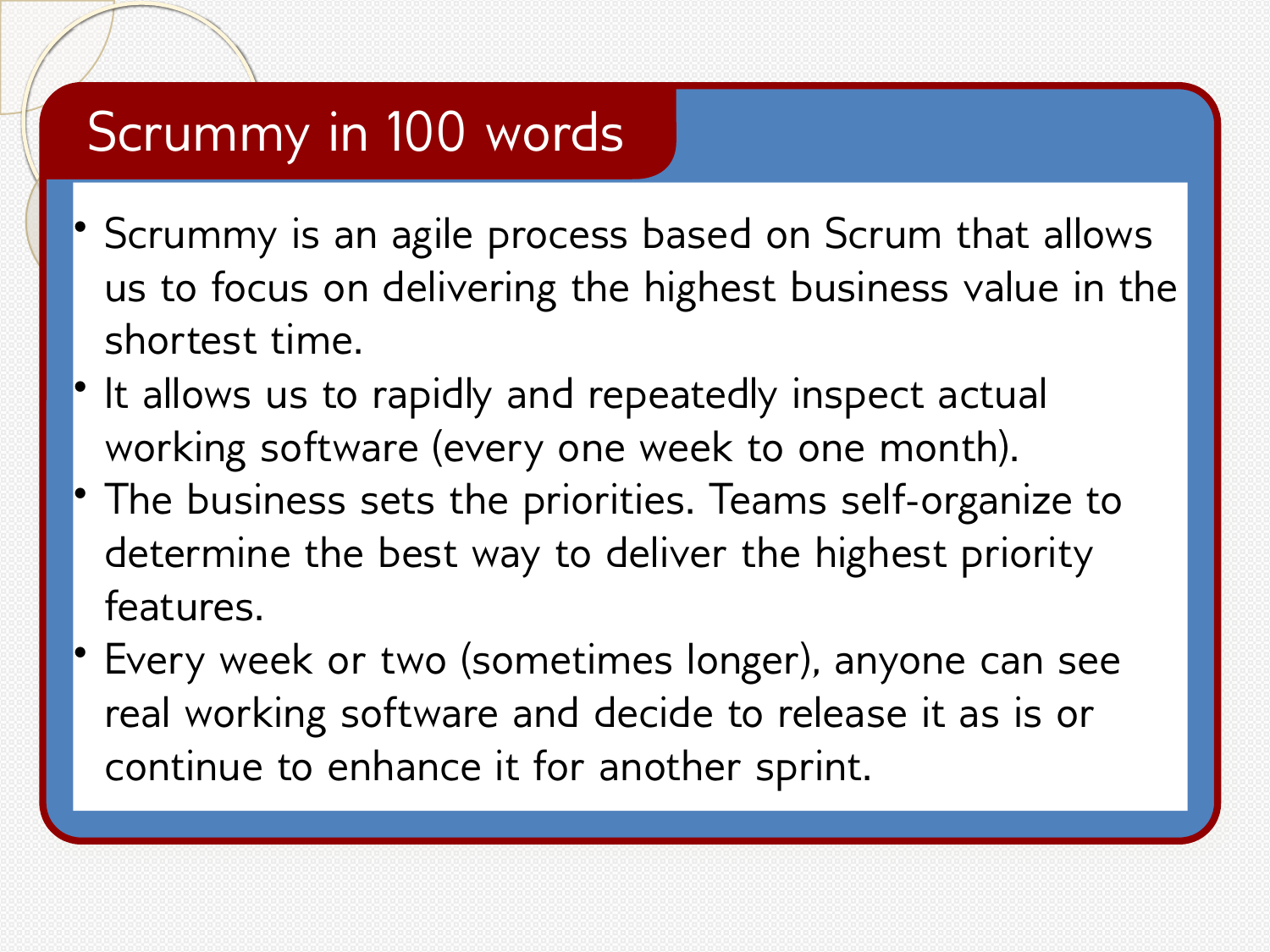

Scrummy in 100 words

Scrummy is an agile process based on Scrum that allows us to focus on delivering the highest business value in the shortest time.
It allows us to rapidly and repeatedly inspect actual working software (every one week to one month).
The business sets the priorities. Teams self-organize to determine the best way to deliver the highest priority features.
Every week or two (sometimes longer), anyone can see real working software and decide to release it as is or continue to enhance it for another sprint.